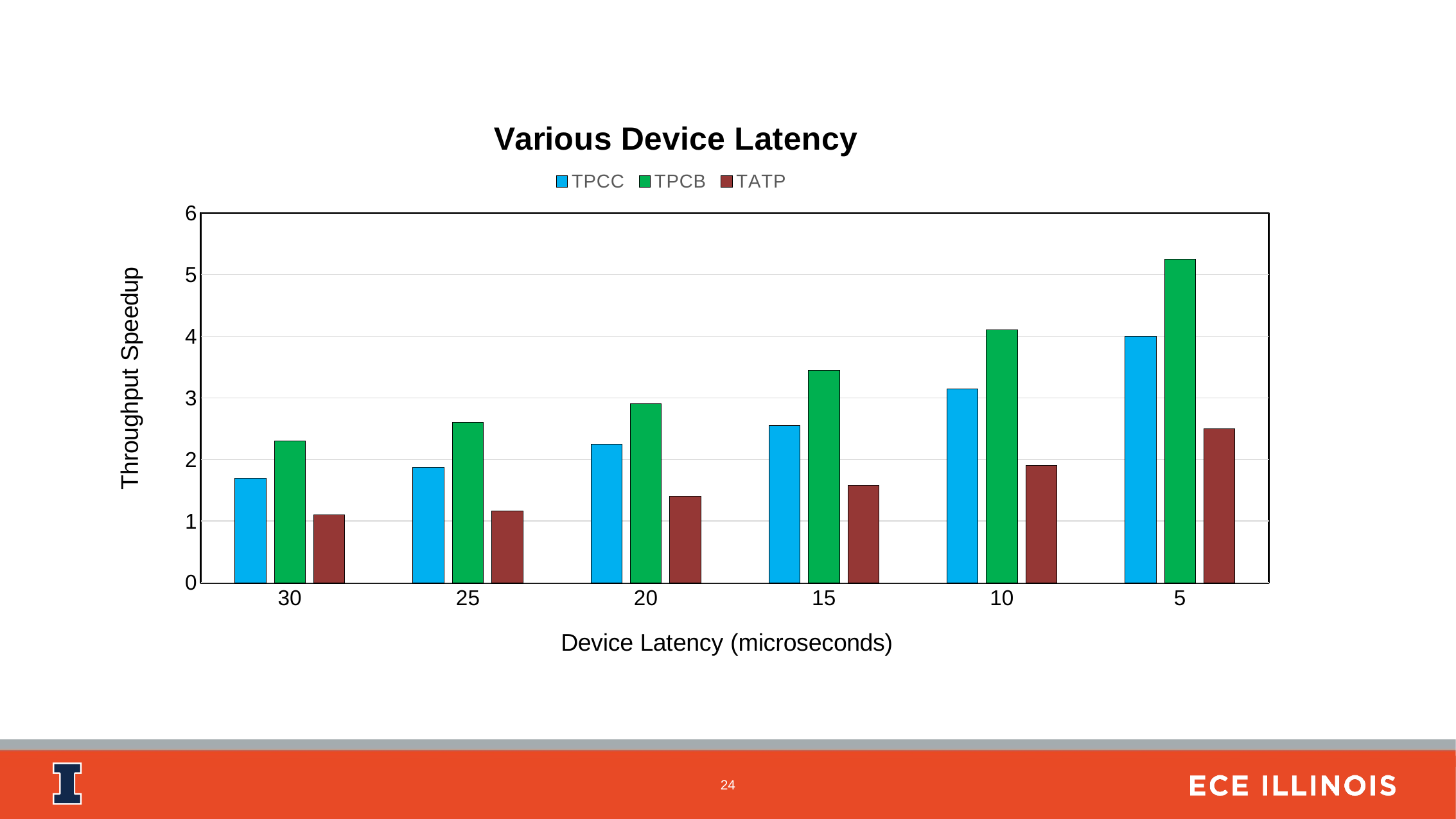

### Chart: Various Device Latency

| Category | TPCC | TPCB | TATP |
|---|---|---|---|
| 30 | 1.7 | 2.3 | 1.1 |
| 25 | 1.87 | 2.6 | 1.16 |
| 20 | 2.25 | 2.9 | 1.4 |
| 15 | 2.55 | 3.45 | 1.58 |
| 10 | 3.15 | 4.1 | 1.9 |
| 5 | 4.0 | 5.25 | 2.5 |
24